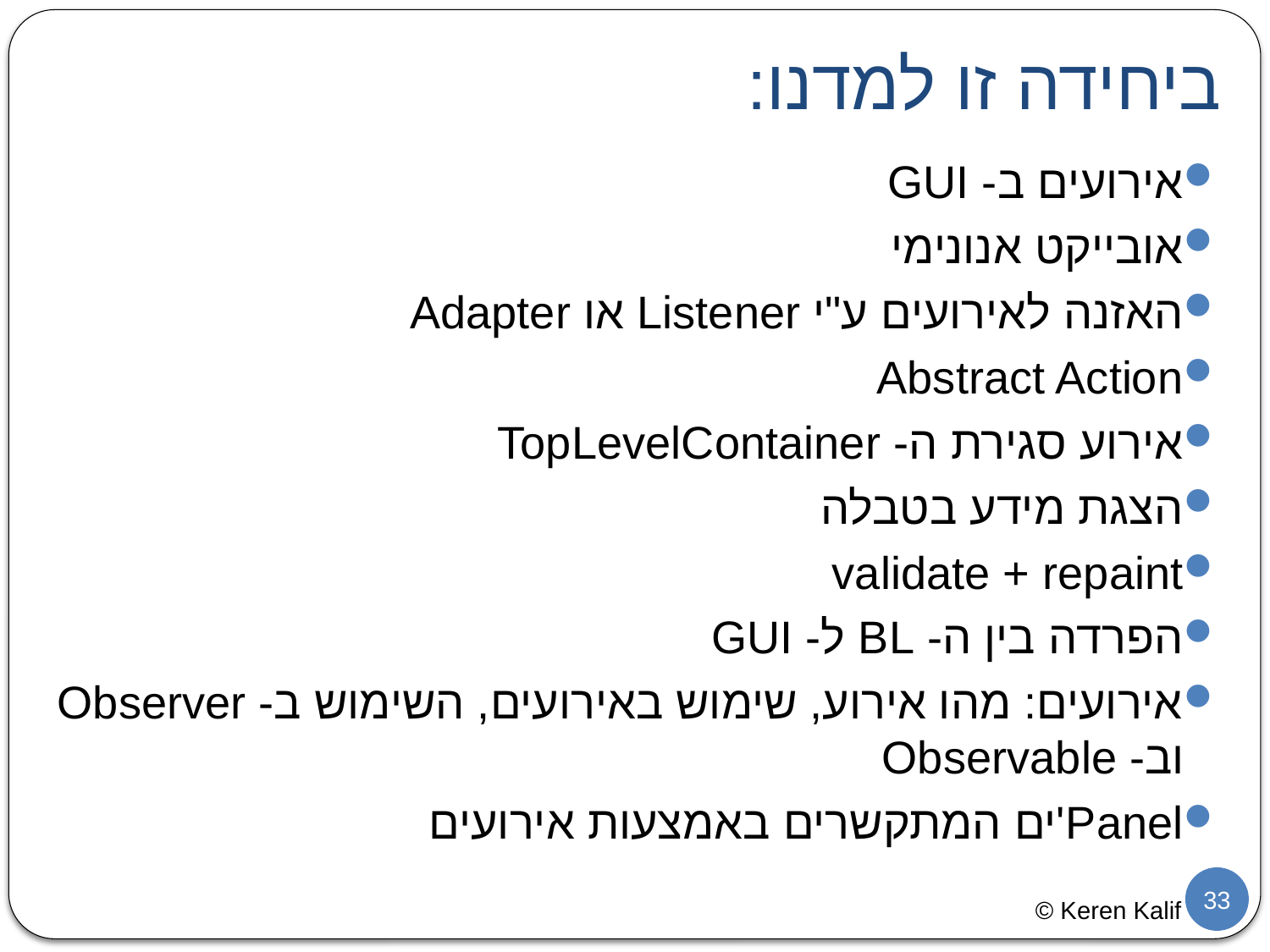

# ביחידה זו למדנו:
אירועים ב- GUI
אובייקט אנונימי
האזנה לאירועים ע"י Listener או Adapter
Abstract Action
אירוע סגירת ה- TopLevelContainer
הצגת מידע בטבלה
validate + repaint
הפרדה בין ה- BL ל- GUI
אירועים: מהו אירוע, שימוש באירועים, השימוש ב- Observer וב- Observable
Panel'ים המתקשרים באמצעות אירועים